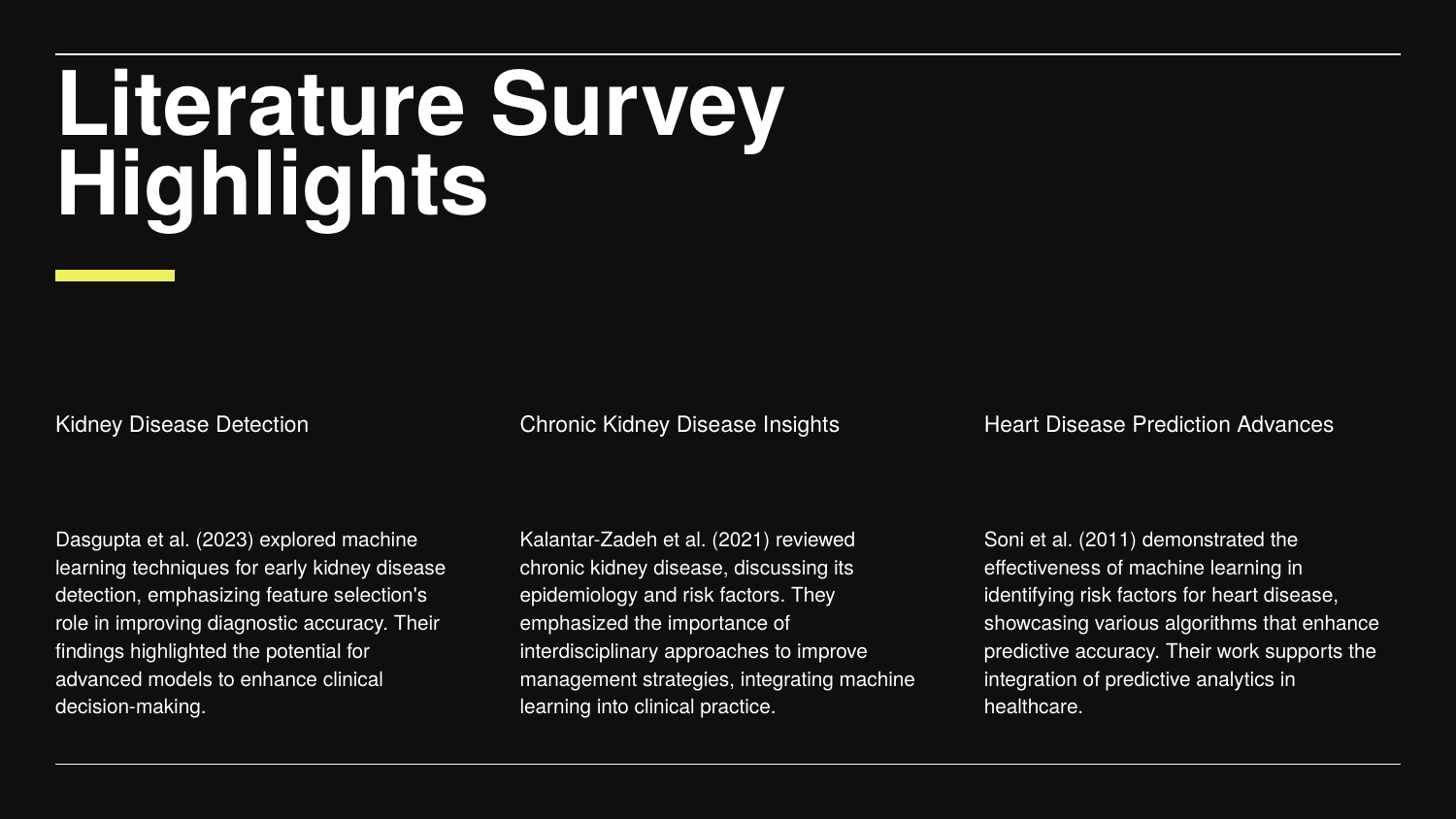

# Literature Survey Highlights
Kidney Disease Detection
Chronic Kidney Disease Insights
Heart Disease Prediction Advances
Dasgupta et al. (2023) explored machine learning techniques for early kidney disease detection, emphasizing feature selection's role in improving diagnostic accuracy. Their findings highlighted the potential for advanced models to enhance clinical decision-making.
Kalantar-Zadeh et al. (2021) reviewed chronic kidney disease, discussing its epidemiology and risk factors. They emphasized the importance of interdisciplinary approaches to improve management strategies, integrating machine learning into clinical practice.
Soni et al. (2011) demonstrated the effectiveness of machine learning in identifying risk factors for heart disease, showcasing various algorithms that enhance predictive accuracy. Their work supports the integration of predictive analytics in healthcare.